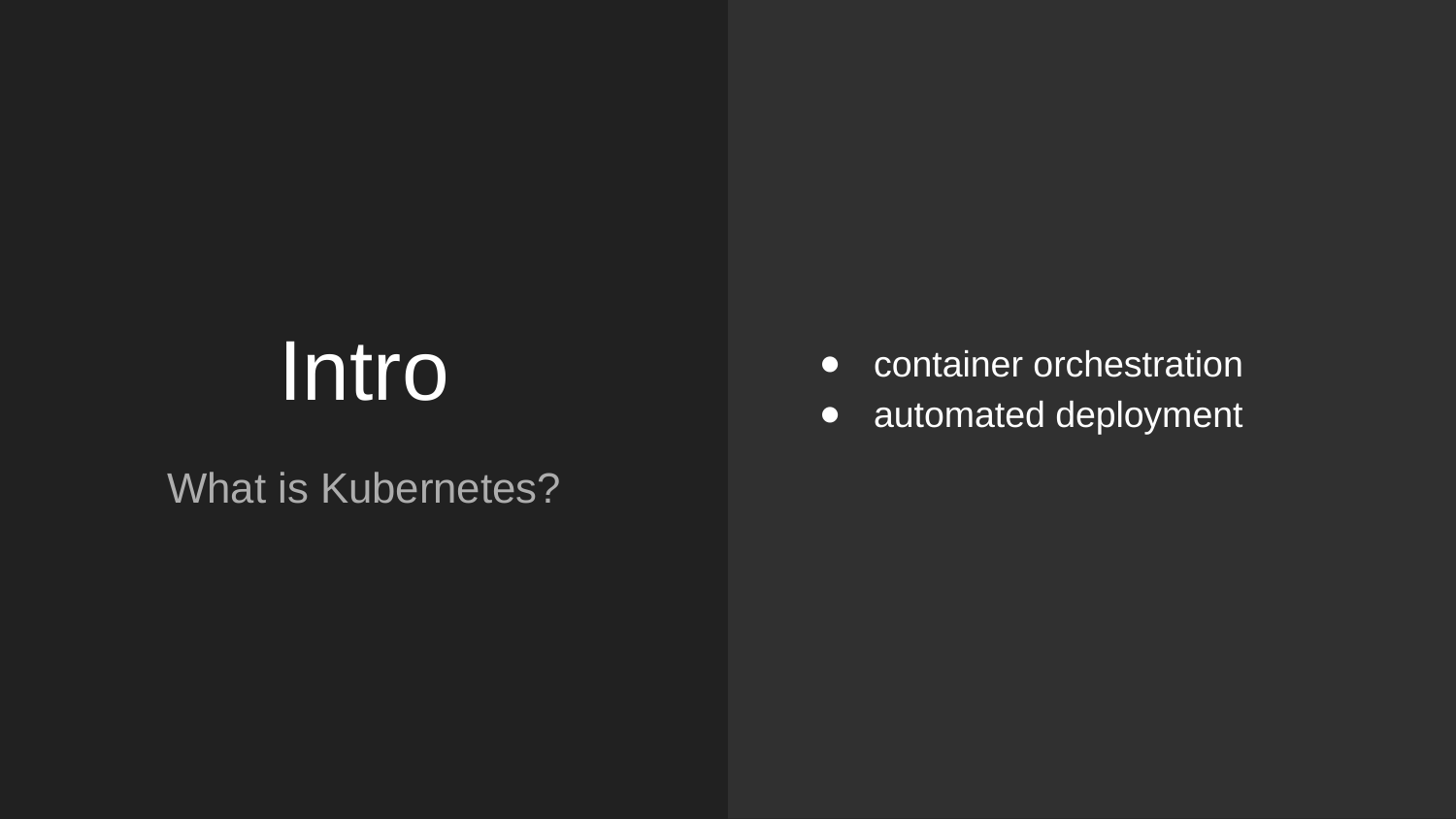

container orchestration
automated deployment

# Intro
What is Kubernetes?